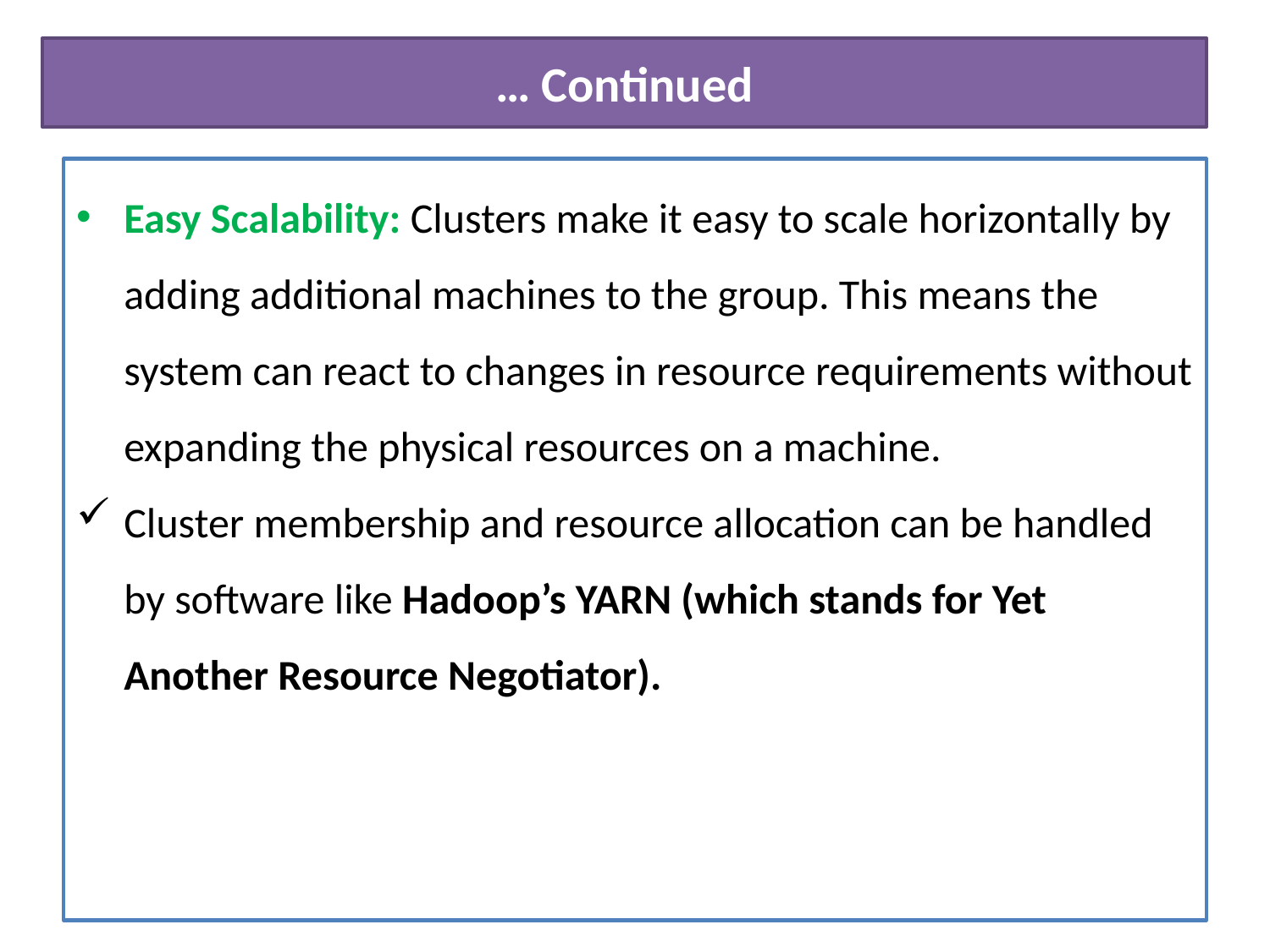

# … Continued
Easy Scalability: Clusters make it easy to scale horizontally by adding additional machines to the group. This means the system can react to changes in resource requirements without expanding the physical resources on a machine.
Cluster membership and resource allocation can be handled by software like Hadoop’s YARN (which stands for Yet Another Resource Negotiator).